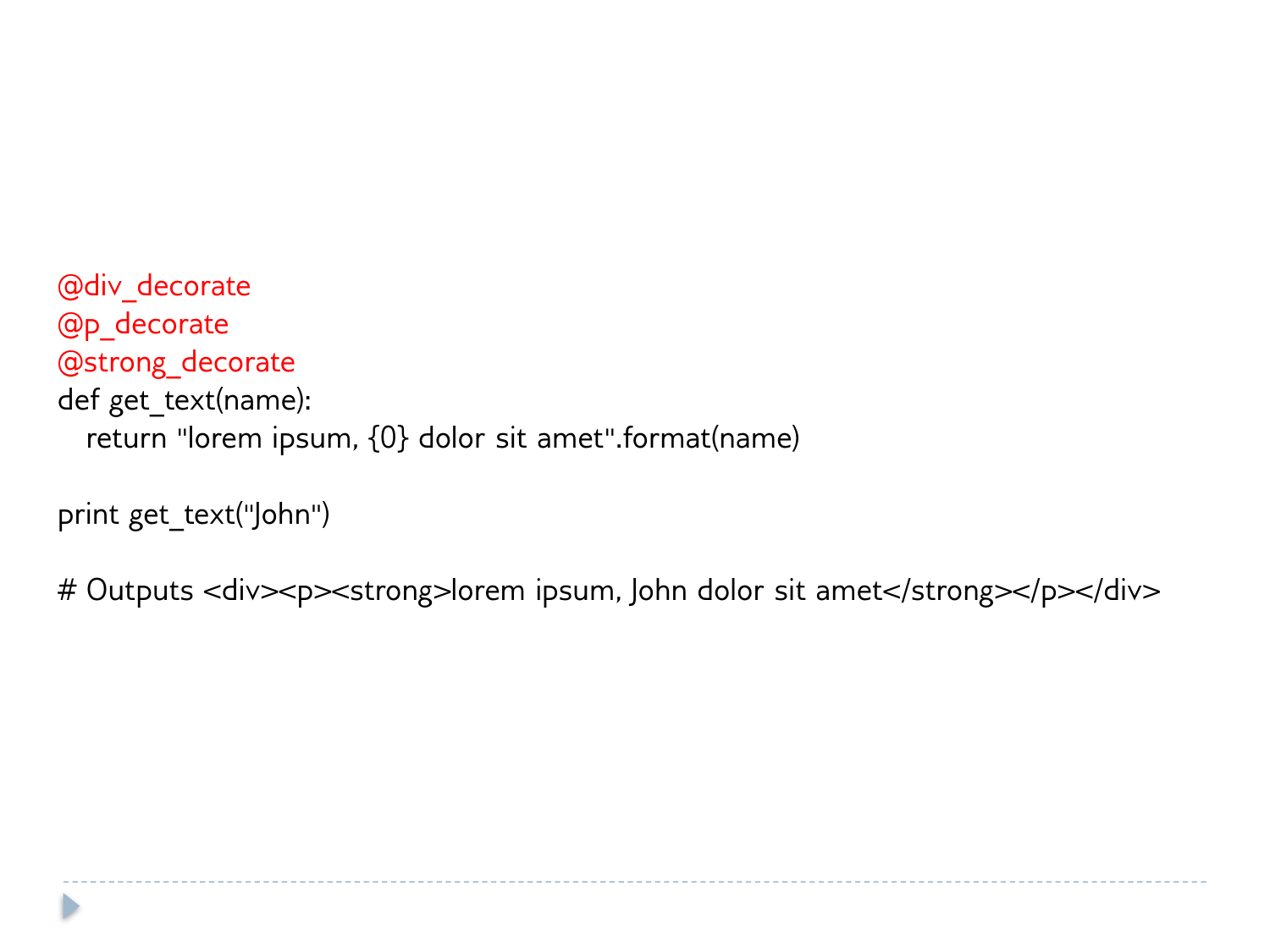

@div_decorate
@p_decorate
@strong_decorate
def get_text(name):
   return "lorem ipsum, {0} dolor sit amet".format(name)

print get_text("John")

# Outputs <div><p><strong>lorem ipsum, John dolor sit amet</strong></p></div>